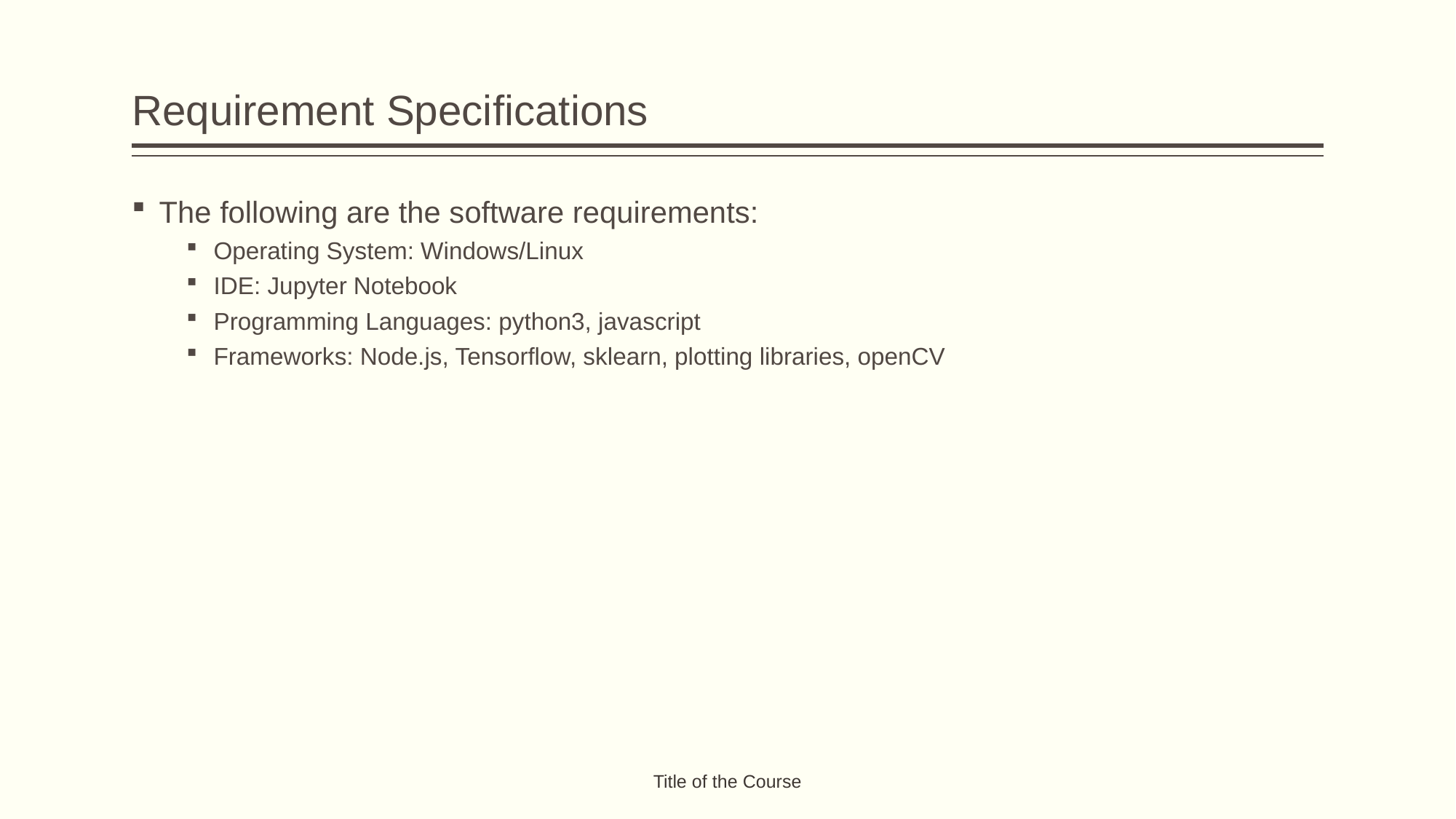

# Requirement Specifications
The following are the software requirements:
Operating System: Windows/Linux
IDE: Jupyter Notebook
Programming Languages: python3, javascript
Frameworks: Node.js, Tensorflow, sklearn, plotting libraries, openCV
Title of the Course